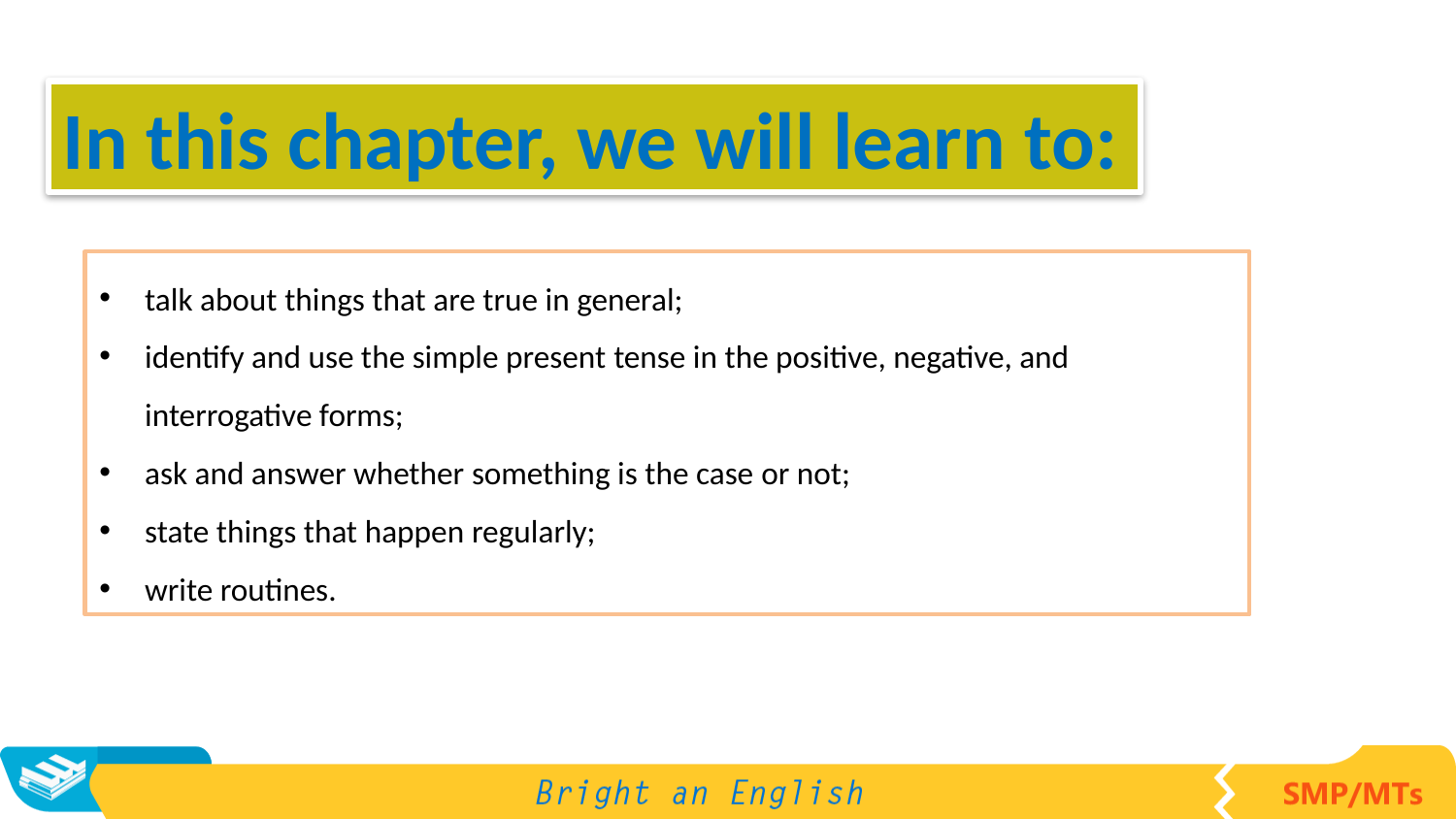

A. ……….
In this chapter, we will learn to:
talk about things that are true in general;
identify and use the simple present tense in the positive, negative, and
interrogative forms;
ask and answer whether something is the case or not;
state things that happen regularly;
write routines.